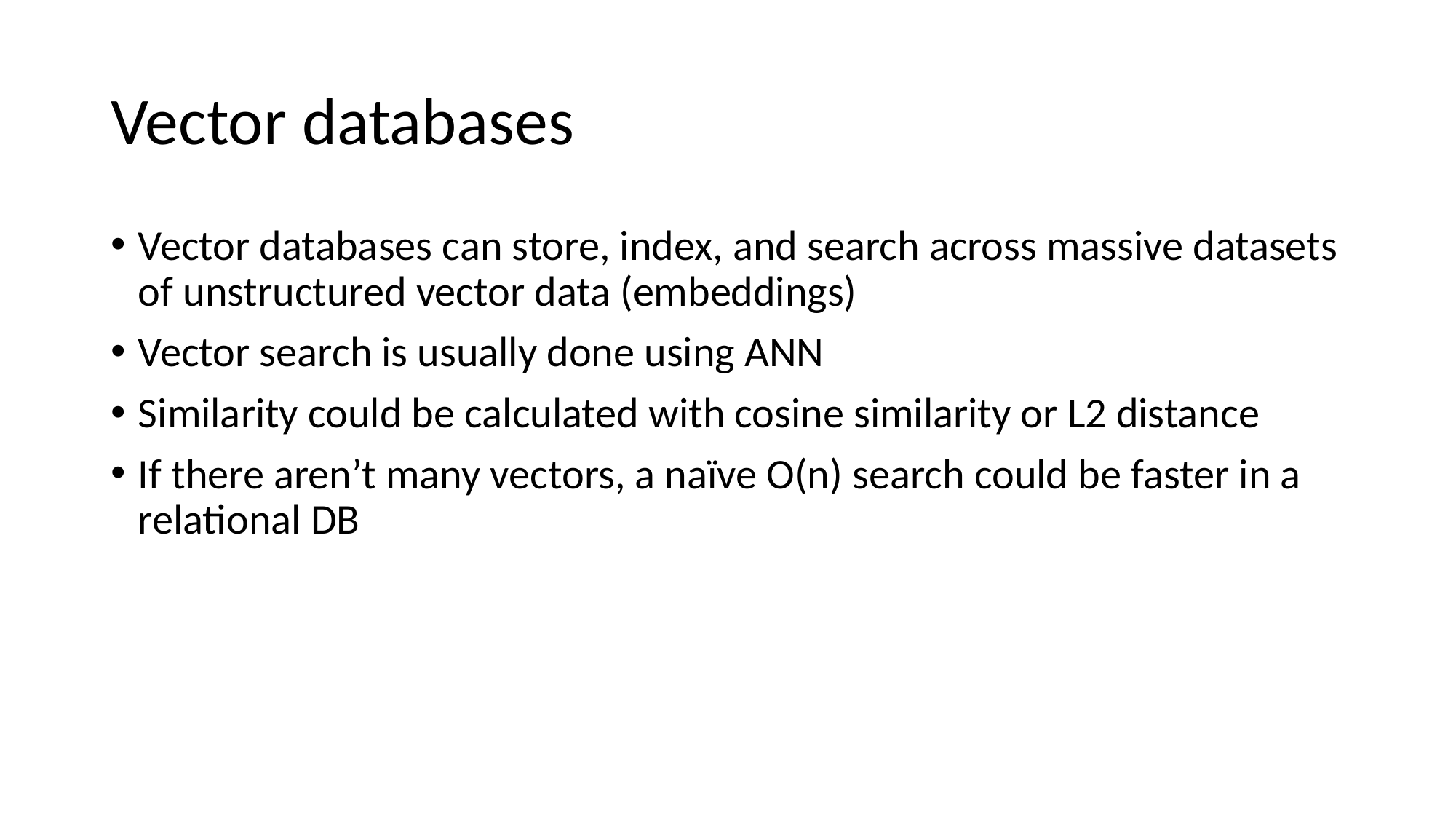

# Vector databases
Vector databases can store, index, and search across massive datasets of unstructured vector data (embeddings)
Vector search is usually done using ANN
Similarity could be calculated with cosine similarity or L2 distance
If there aren’t many vectors, a naïve O(n) search could be faster in a relational DB